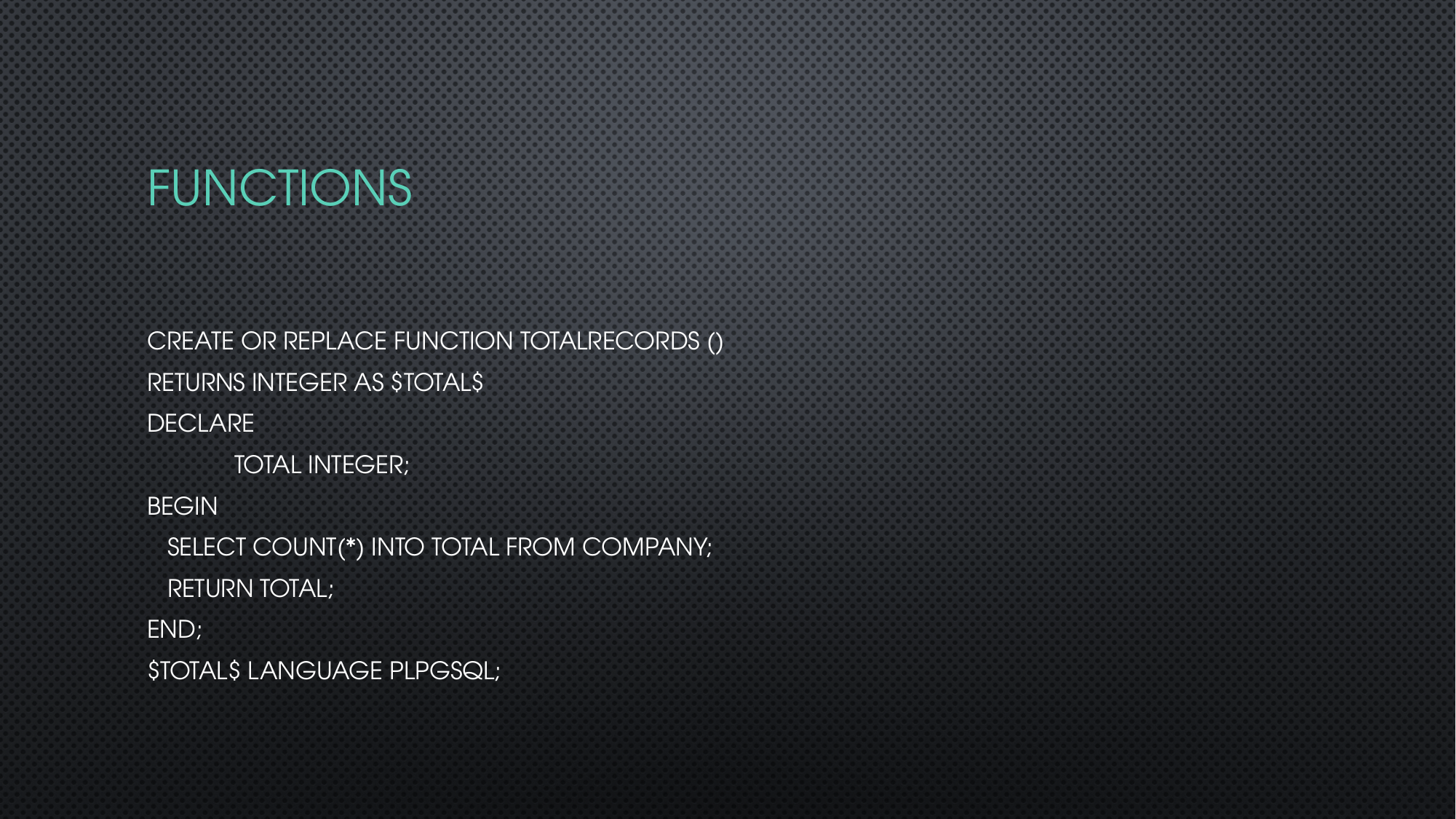

# functions
CREATE OR REPLACE FUNCTION totalRecords ()
RETURNS integer AS $total$
declare
	total integer;
BEGIN
   SELECT count(*) into total FROM COMPANY;
   RETURN total;
END;
$total$ LANGUAGE plpgsql;